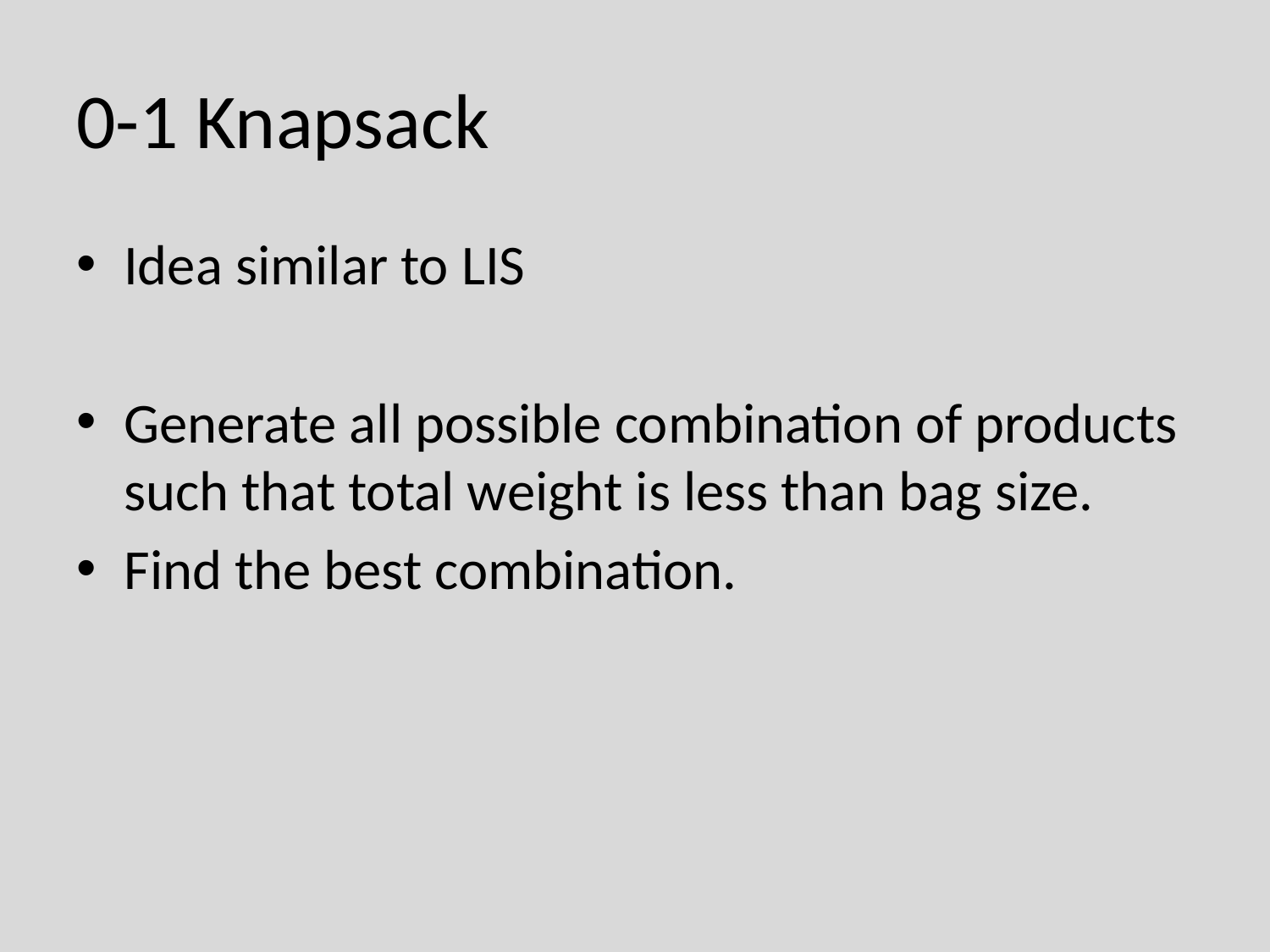

# 0-1 Knapsack
Idea similar to LIS

Generate all possible combination of products such that total weight is less than bag size.
Find the best combination.